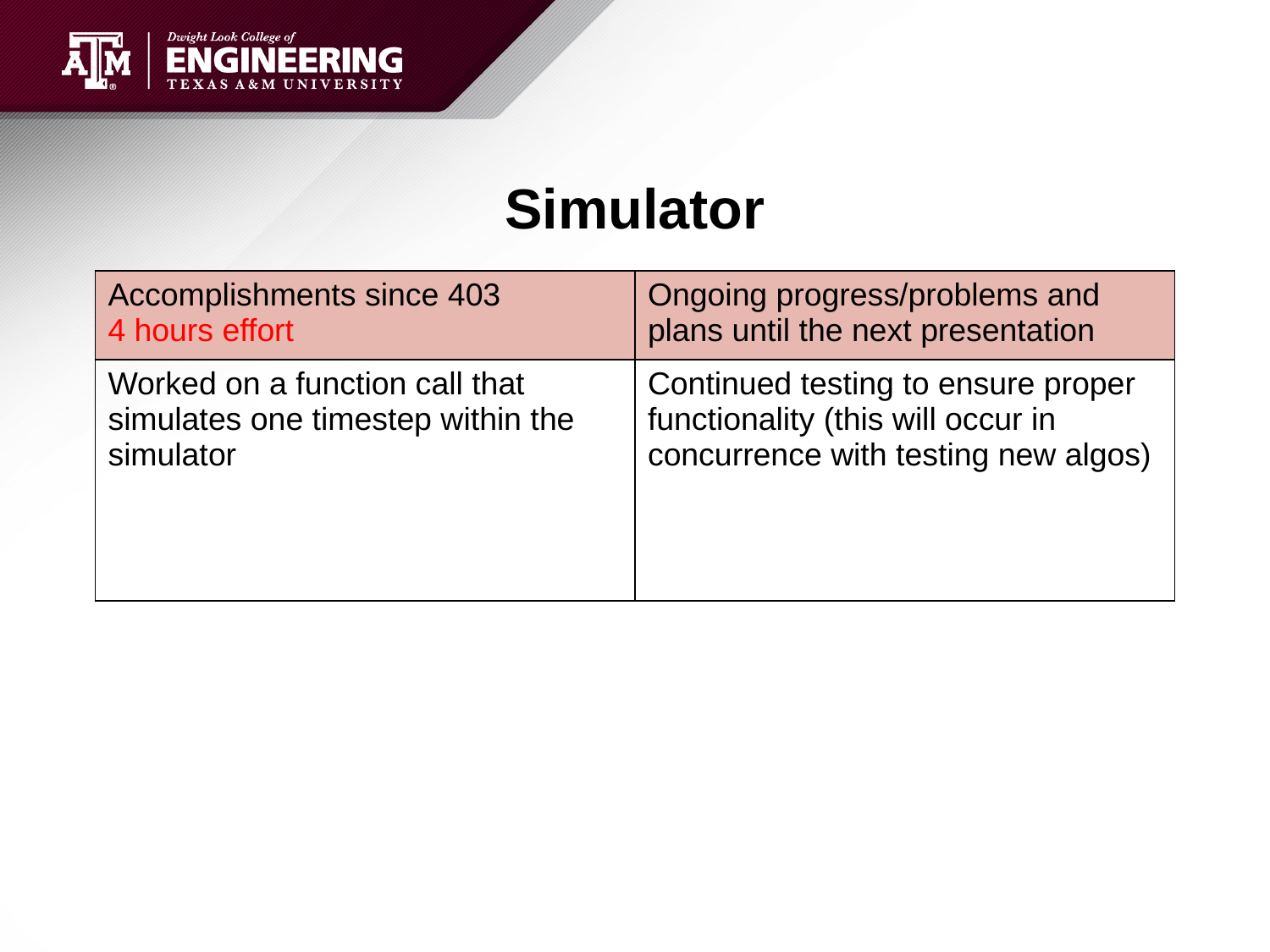

# Simulator
| Accomplishments since 403 4 hours effort | Ongoing progress/problems and plans until the next presentation |
| --- | --- |
| Worked on a function call that simulates one timestep within the simulator | Continued testing to ensure proper functionality (this will occur in concurrence with testing new algos) |